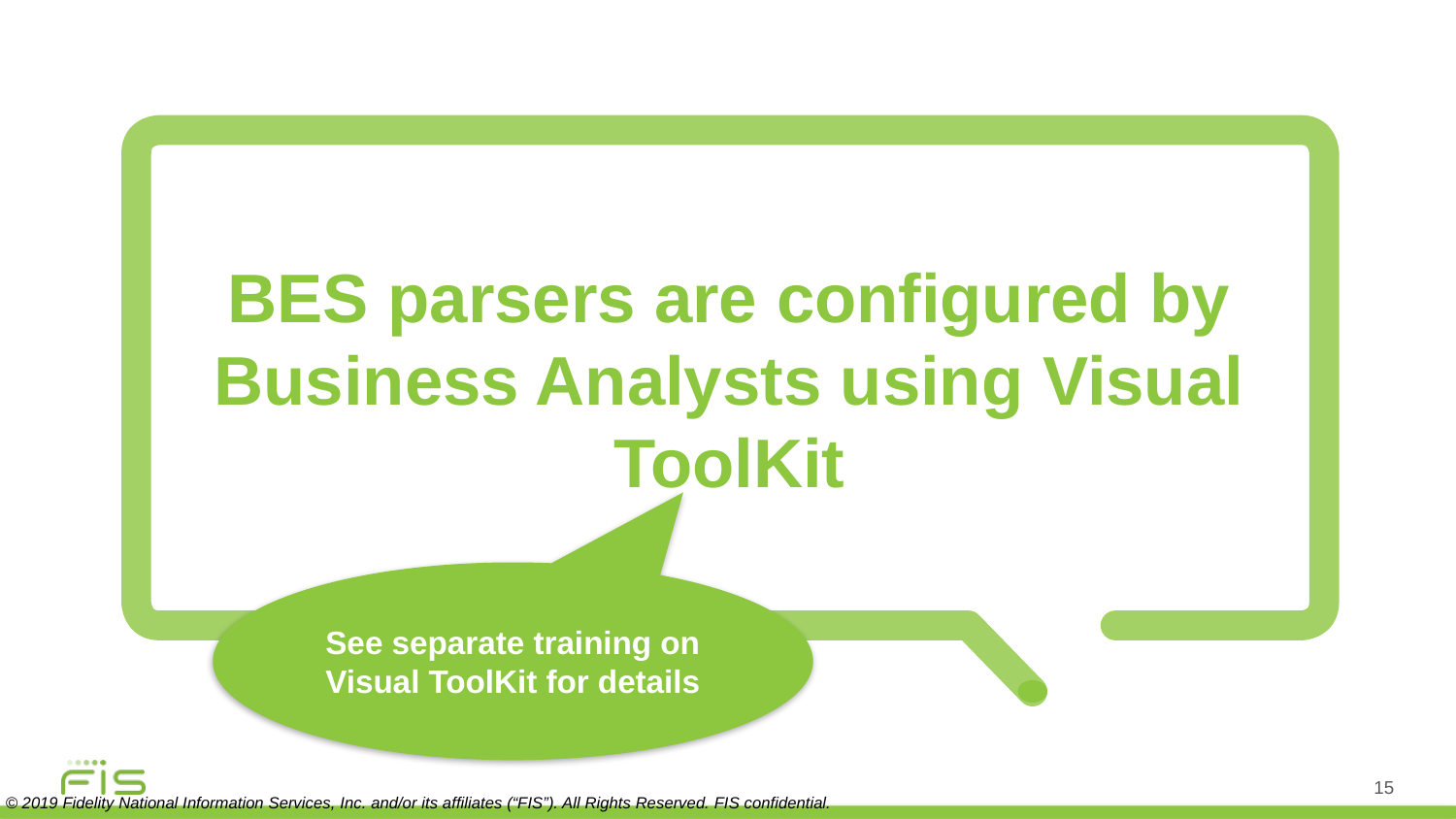

BES parsers are configured by Business Analysts using Visual ToolKit
See separate training on Visual ToolKit for details
15